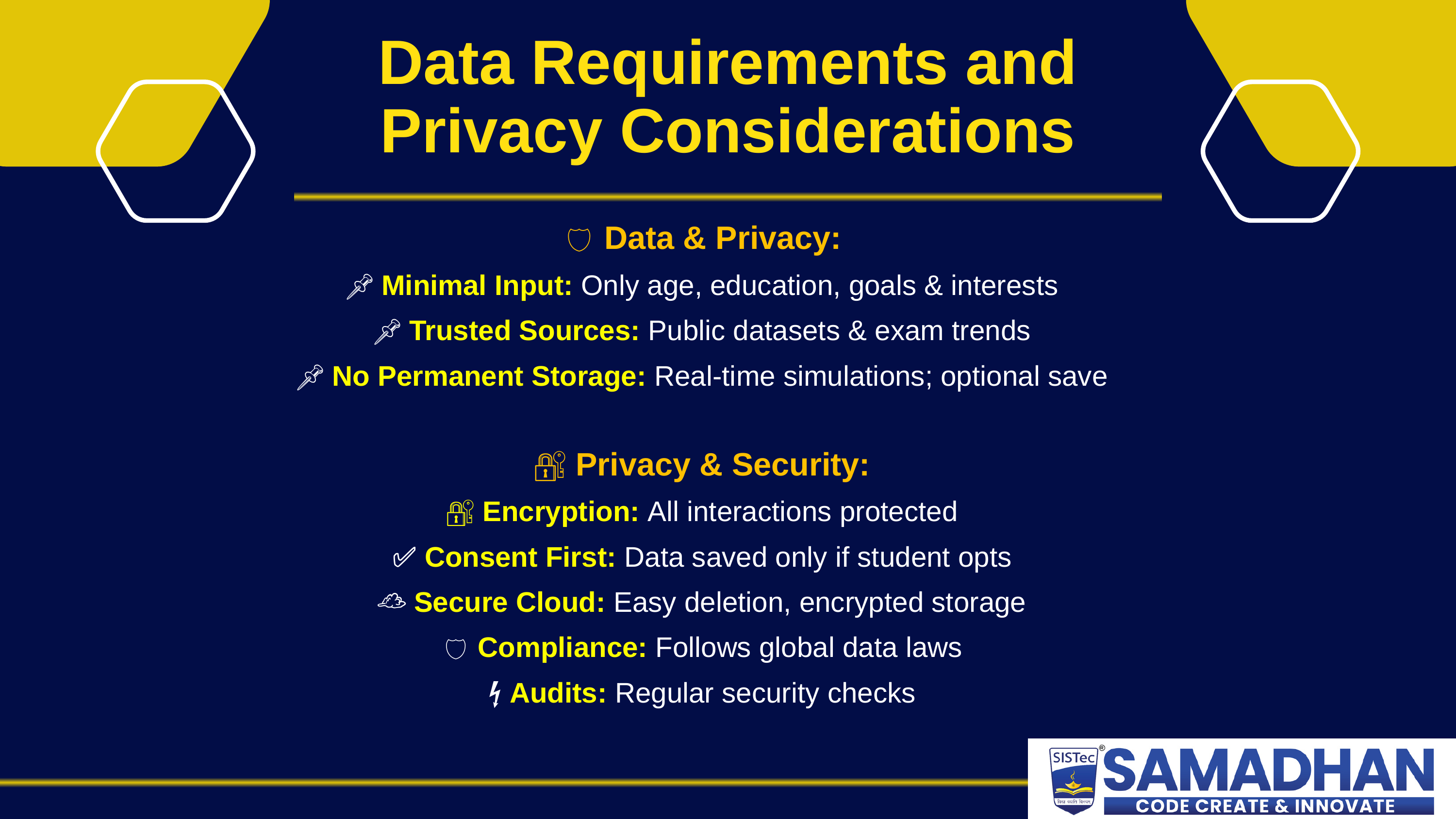

Data Requirements and Privacy Considerations

🛡 Data & Privacy:
📌 Minimal Input: Only age, education, goals & interests
📌 Trusted Sources: Public datasets & exam trends
📌 No Permanent Storage: Real-time simulations; optional save

🔐 Privacy & Security:
🔐 Encryption: All interactions protected
✅ Consent First: Data saved only if student opts
☁ Secure Cloud: Easy deletion, encrypted storage
🛡 Compliance: Follows global data laws
⚡ Audits: Regular security checks